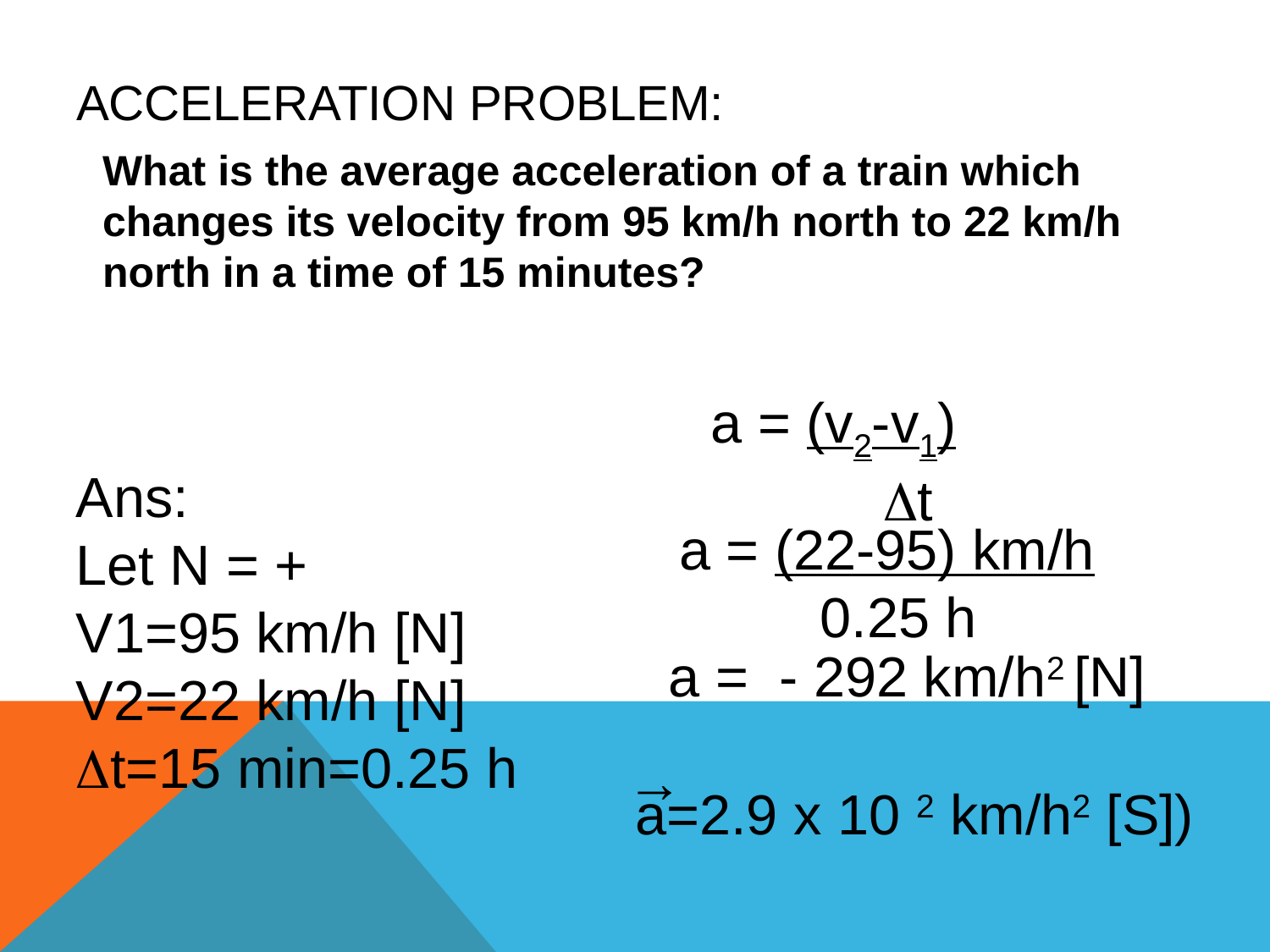

# Acceleration Problem:
    What is the average acceleration of a train which changes its velocity from 95 km/h north to 22 km/h north in a time of 15 minutes?

a = (v2-v1)
           Δt

Ans:
Let N = +
V1=95 km/h [N]
V2=22 km/h [N]
Δt=15 min=0.25 h

a = (22-95) km/h
         0.25 h

a =  - 292 km/h2 [N]

→
      a=2.9 x 10 2 km/h2 [S])